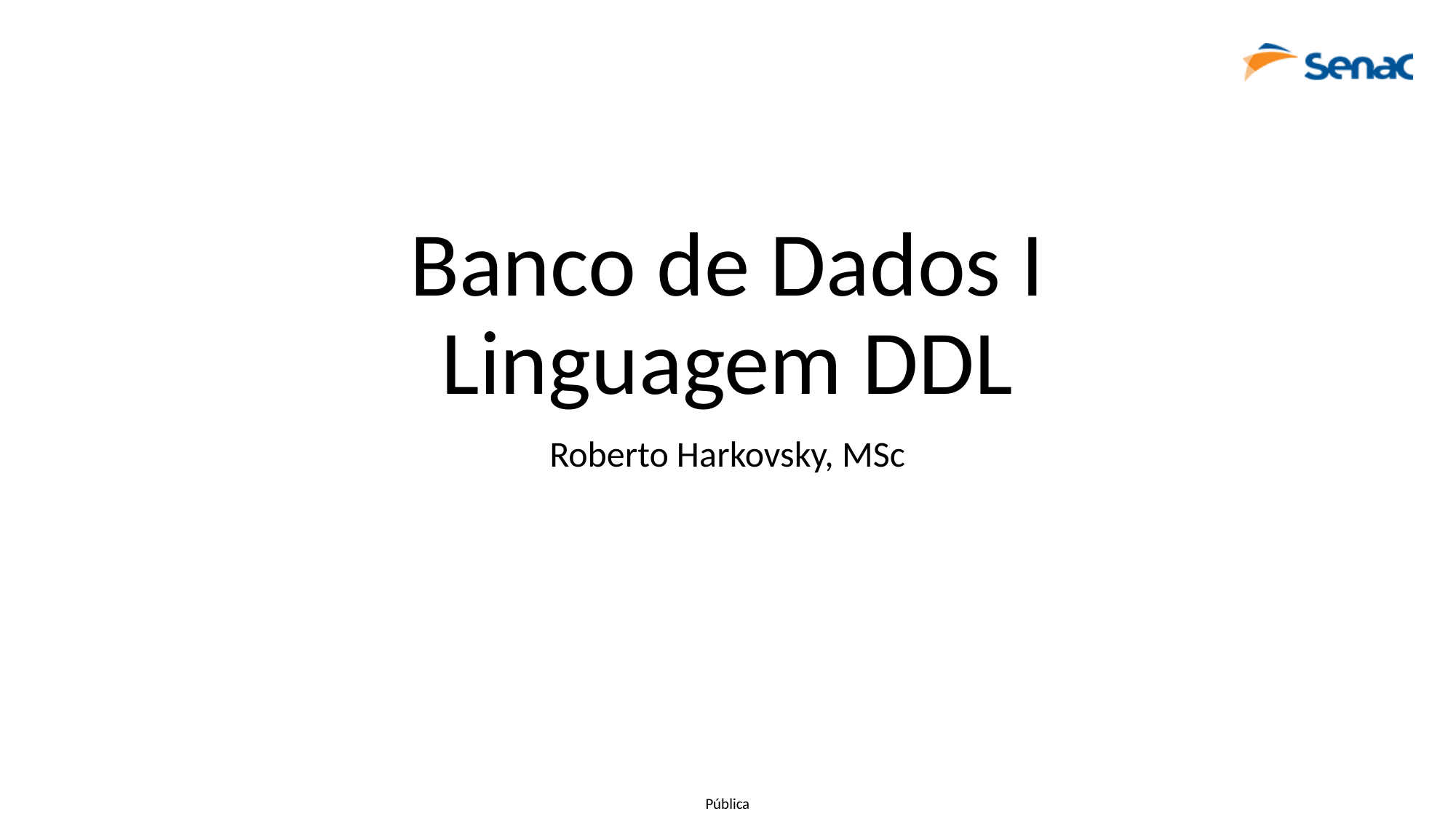

# Banco de Dados I Linguagem DDL
Roberto Harkovsky, MSc